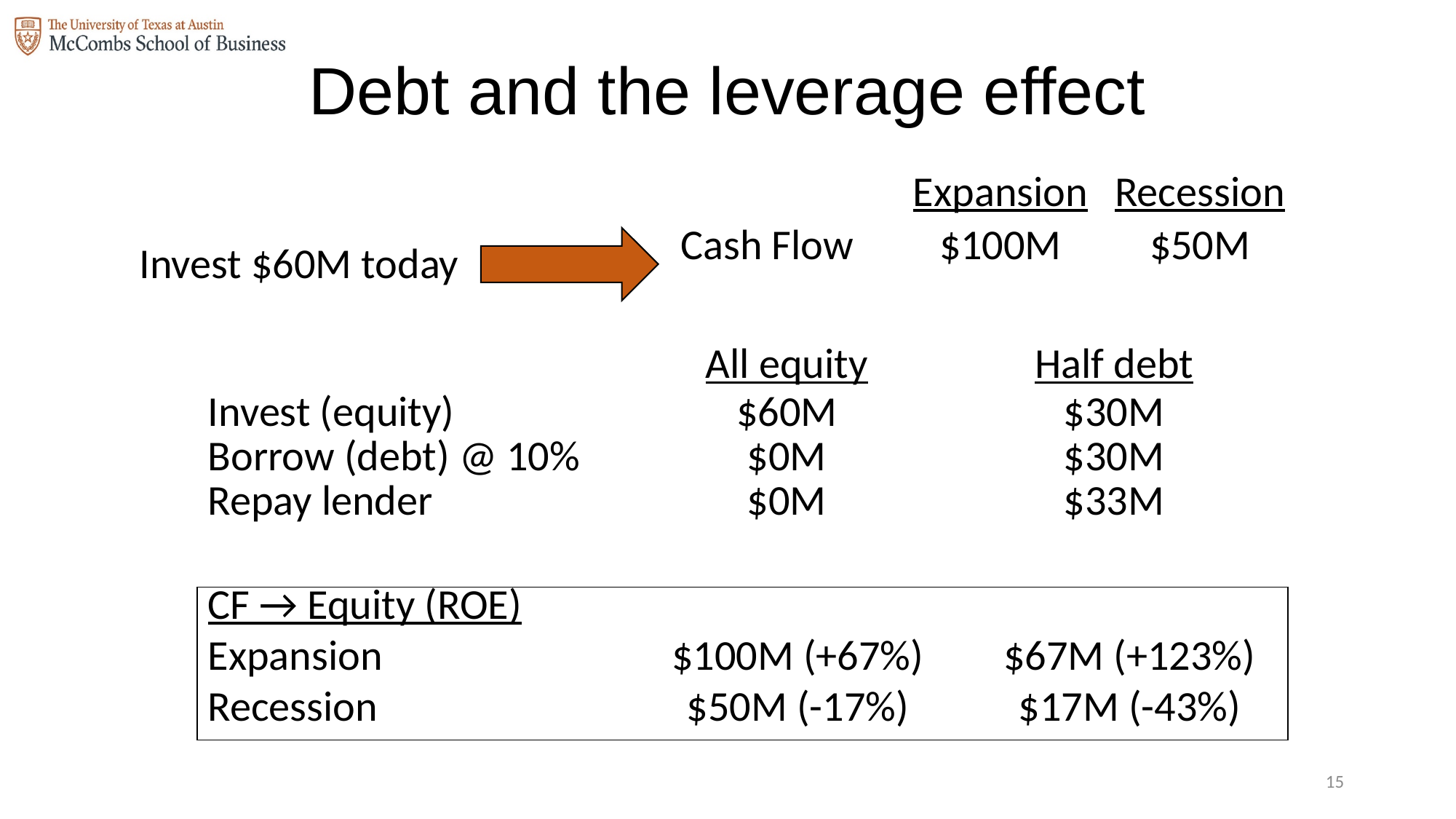

# Debt and the leverage effect
|  | Expansion | Recession |
| --- | --- | --- |
| Cash Flow | $100M | $50M |

Invest $60M today
|  | All equity | Half debt |
| --- | --- | --- |
| Invest (equity) | $60M | $30M |
| Borrow (debt) @ 10% | $0M | $30M |
| Repay lender | $0M | $33M |
| CF → Equity (ROE) |  |  |
| --- | --- | --- |
| Expansion | $100M (+67%) | $67M (+123%) |
| Recession | $50M (-17%) | $17M (-43%) |
15